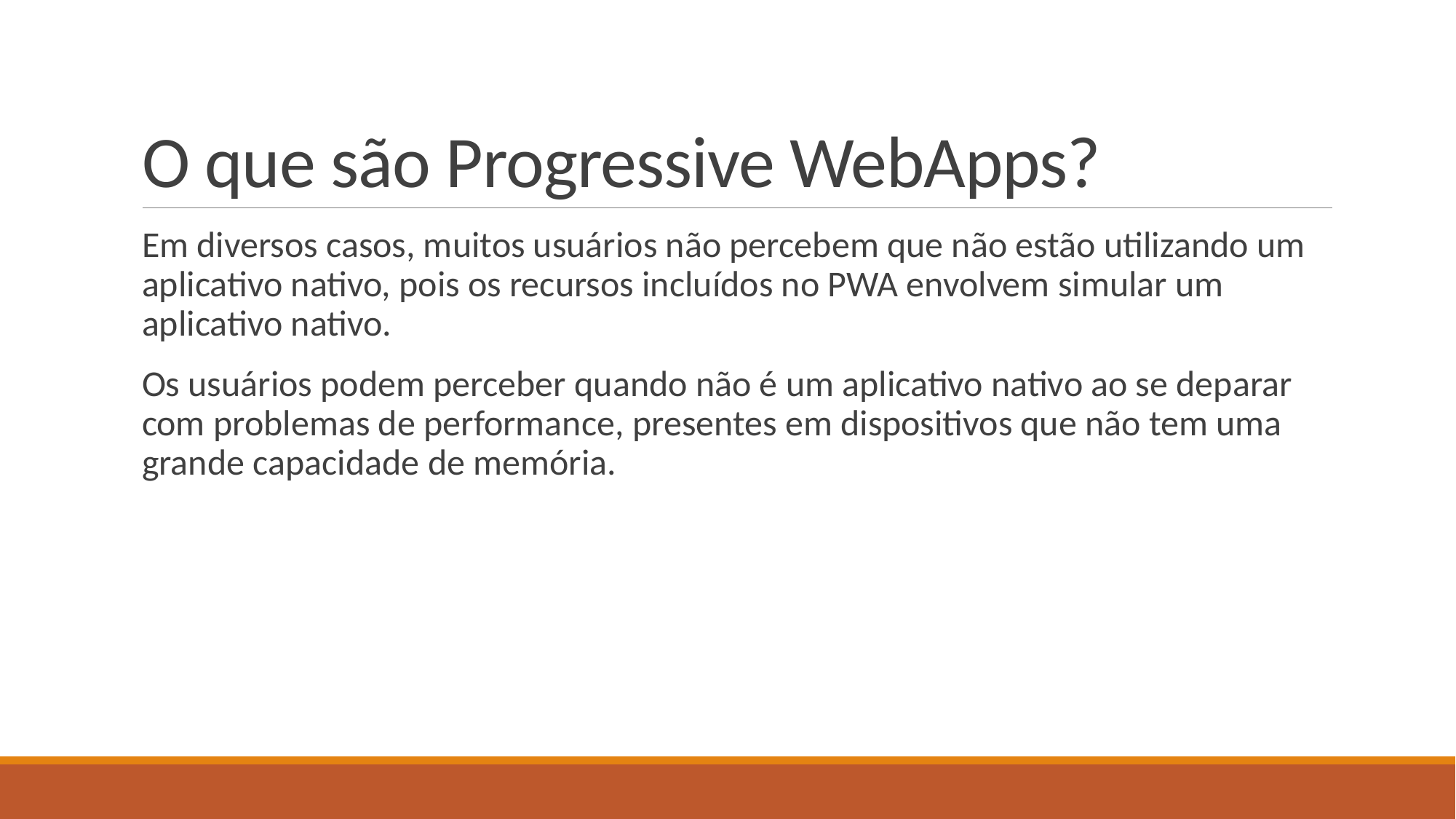

# O que são Progressive WebApps?
Em diversos casos, muitos usuários não percebem que não estão utilizando um aplicativo nativo, pois os recursos incluídos no PWA envolvem simular um aplicativo nativo.
Os usuários podem perceber quando não é um aplicativo nativo ao se deparar com problemas de performance, presentes em dispositivos que não tem uma grande capacidade de memória.